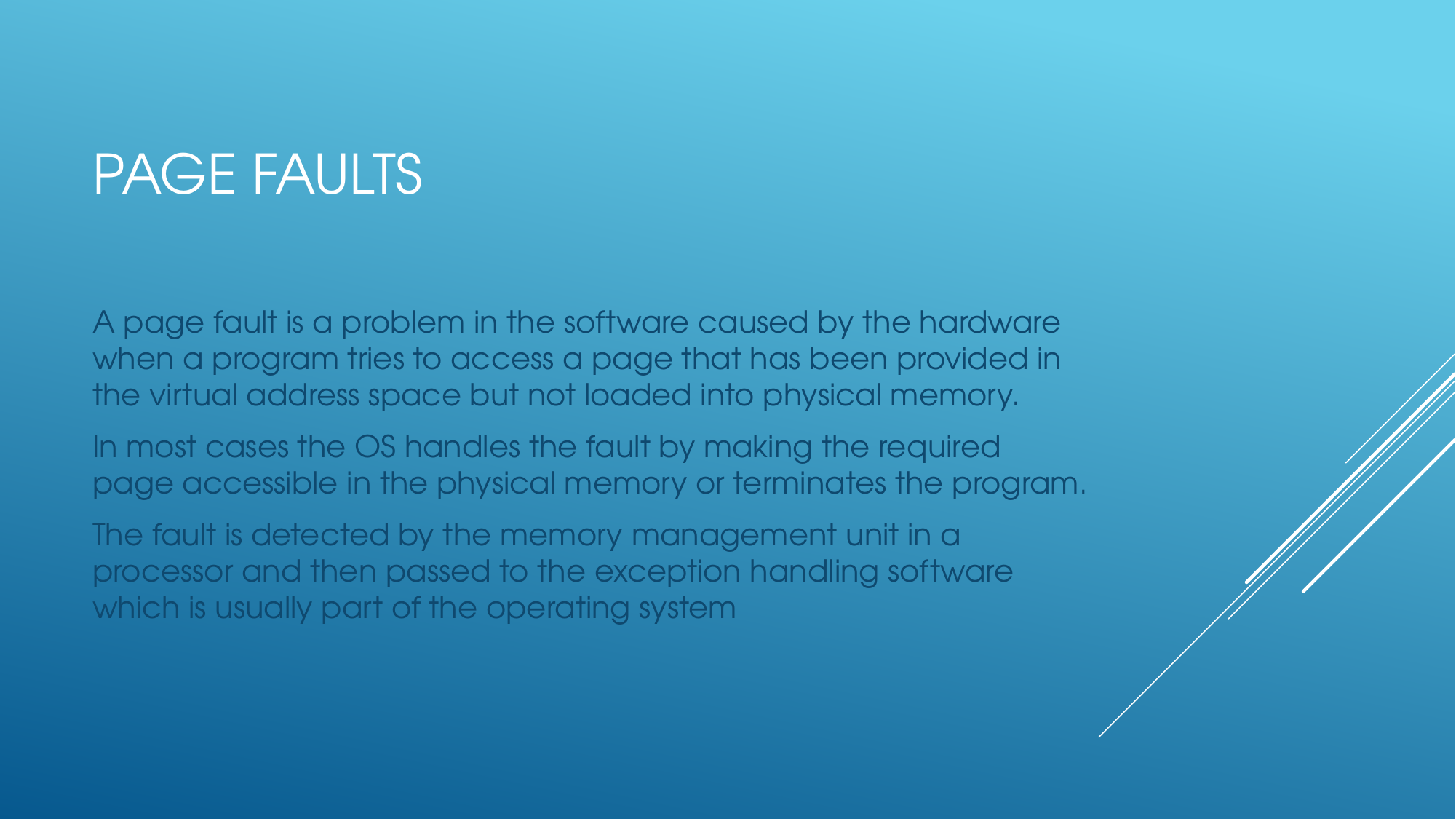

# Page faults
A page fault is a problem in the software caused by the hardware when a program tries to access a page that has been provided in the virtual address space but not loaded into physical memory.
In most cases the OS handles the fault by making the required page accessible in the physical memory or terminates the program.
The fault is detected by the memory management unit in a processor and then passed to the exception handling software which is usually part of the operating system